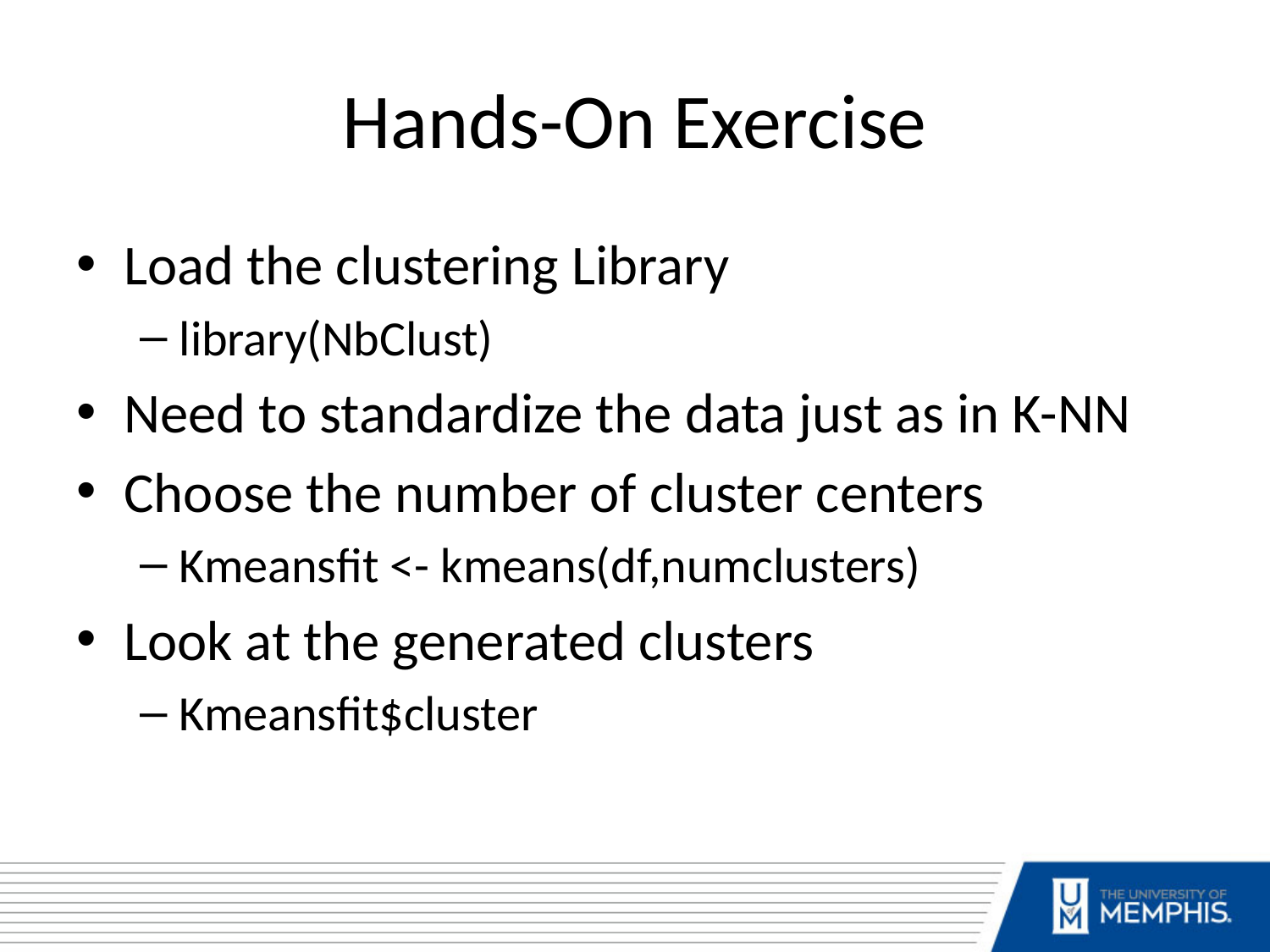

# Hands-On Exercise
Load the clustering Library
library(NbClust)
Need to standardize the data just as in K-NN
Choose the number of cluster centers
Kmeansfit <- kmeans(df,numclusters)
Look at the generated clusters
Kmeansfit$cluster